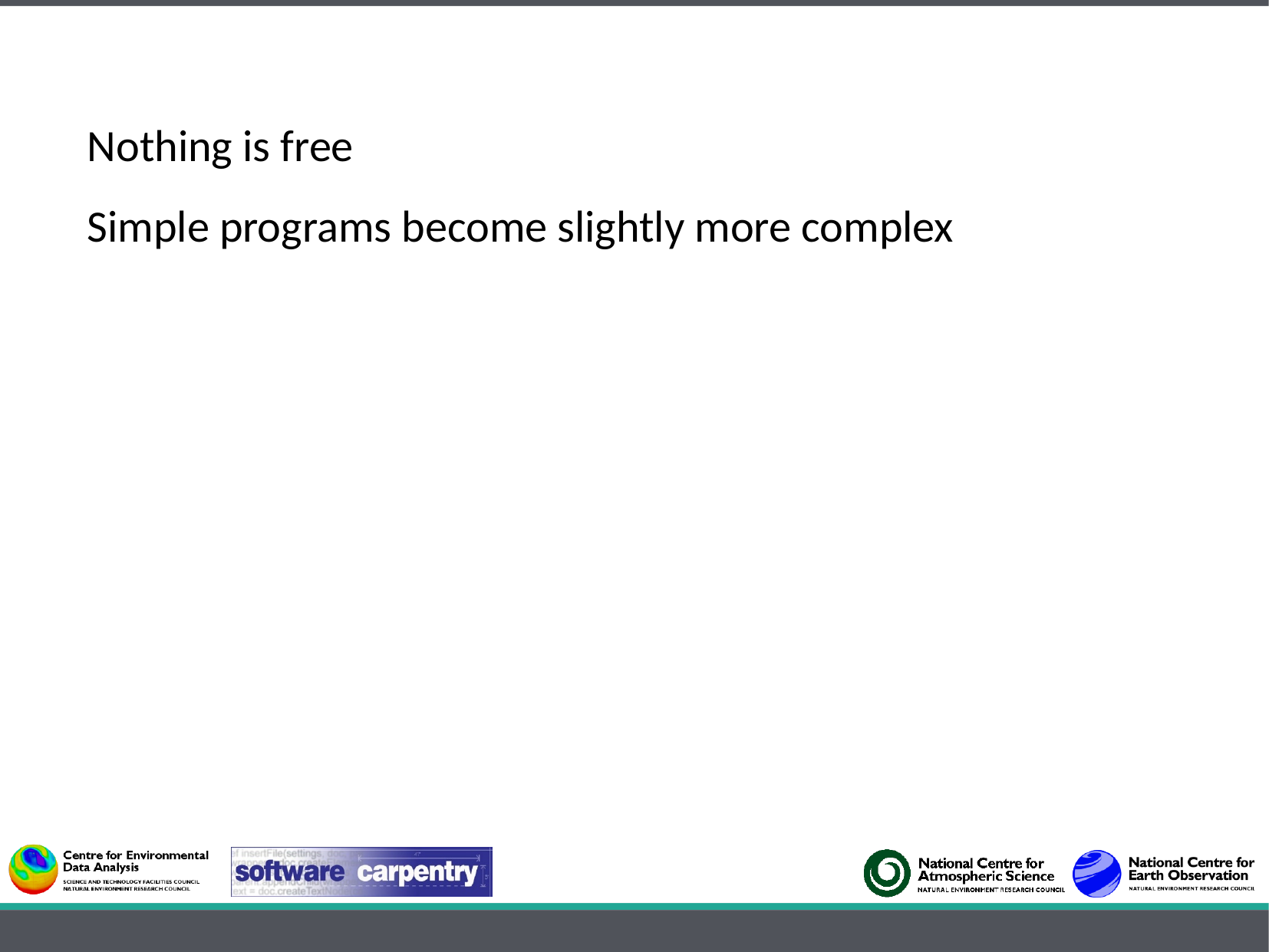

Nothing is free
Simple programs become slightly more complex